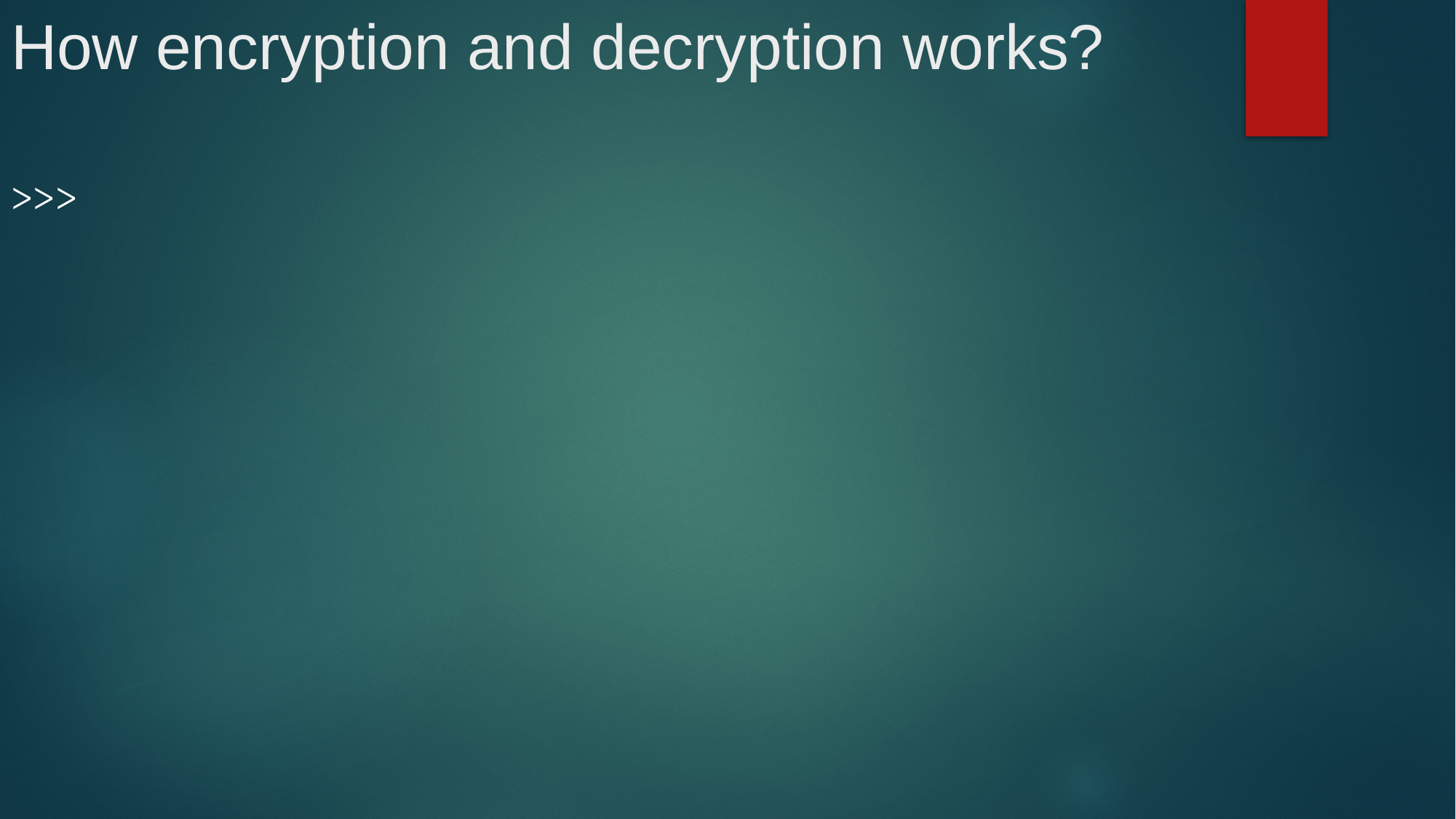

# How encryption and decryption works?
>>>